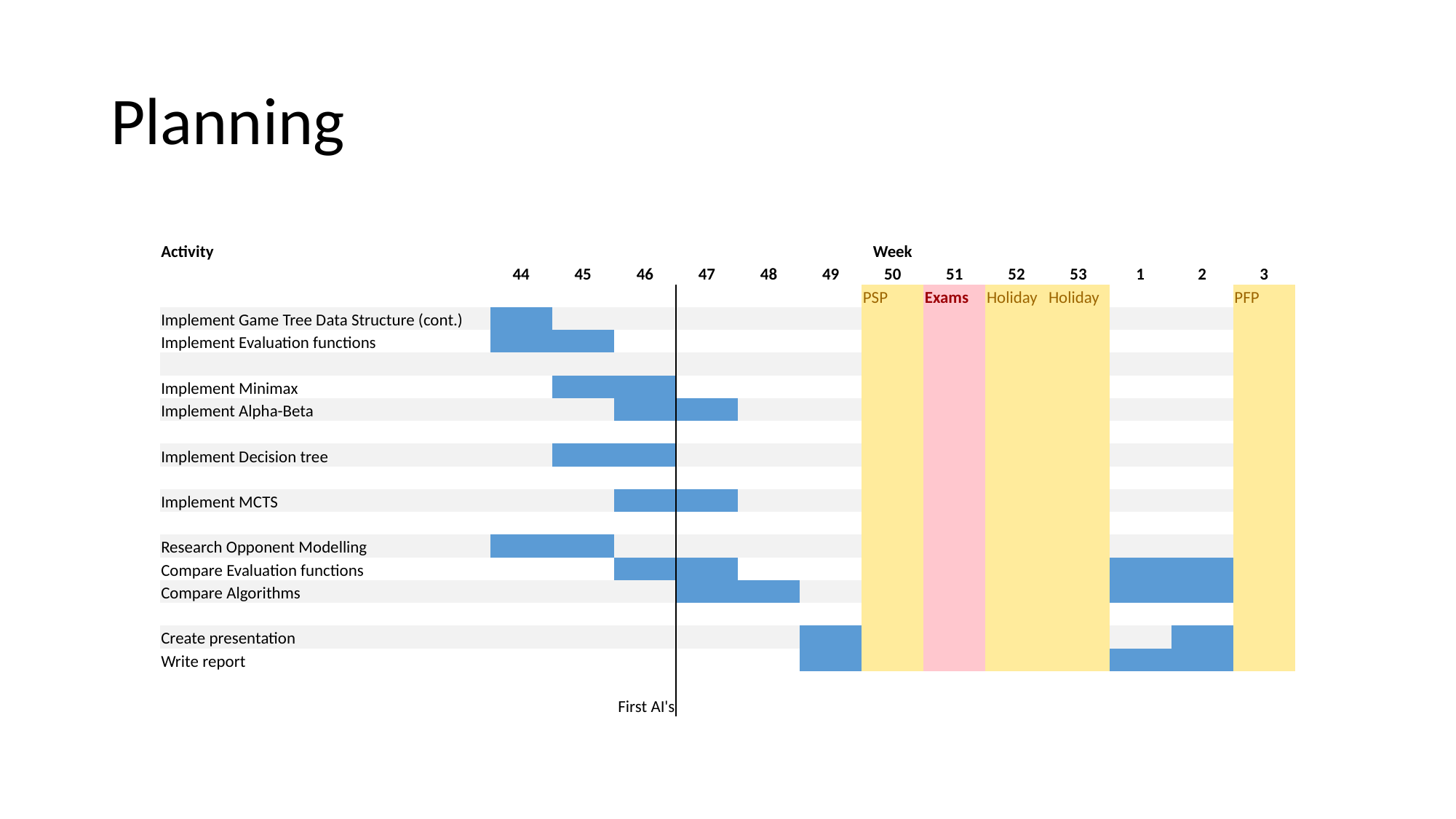

# Planning
| Activity | Week |  |  |  |  |  |  |  |  |  |  |  |  |
| --- | --- | --- | --- | --- | --- | --- | --- | --- | --- | --- | --- | --- | --- |
|  | 44 | 45 | 46 | 47 | 48 | 49 | 50 | 51 | 52 | 53 | 1 | 2 | 3 |
|  |  |  |  |  |  |  | PSP | Exams | Holiday | Holiday |  |  | PFP |
| Implement Game Tree Data Structure (cont.) | x |  |  |  |  |  |  |  |  |  |  |  |  |
| Implement Evaluation functions | x | x |  |  |  |  |  |  |  |  |  |  |  |
|  |  |  |  |  |  |  |  |  |  |  |  |  |  |
| Implement Minimax |  | x | x |  |  |  |  |  |  |  |  |  |  |
| Implement Alpha-Beta |  |  | x | x |  |  |  |  |  |  |  |  |  |
|  |  |  |  |  |  |  |  |  |  |  |  |  |  |
| Implement Decision tree |  | x | x |  |  |  |  |  |  |  |  |  |  |
|  |  |  |  |  |  |  |  |  |  |  |  |  |  |
| Implement MCTS |  |  | x | x |  |  |  |  |  |  |  |  |  |
|  |  |  |  |  |  |  |  |  |  |  |  |  |  |
| Research Opponent Modelling | x | x |  |  |  |  |  |  |  |  |  |  |  |
| Compare Evaluation functions |  |  | x | x |  |  |  |  |  |  | x | x |  |
| Compare Algorithms |  |  |  | x | x |  |  |  |  |  | x | x |  |
|  |  |  |  |  |  |  |  |  |  |  |  |  |  |
| Create presentation |  |  |  |  |  | x |  |  |  |  |  | x |  |
| Write report |  |  |  |  |  | x |  |  |  |  | x | x |  |
|  |  |  |  |  |  |  |  |  |  |  |  |  |  |
|  |  |  | First AI's |  |  |  |  |  |  |  |  |  |  |